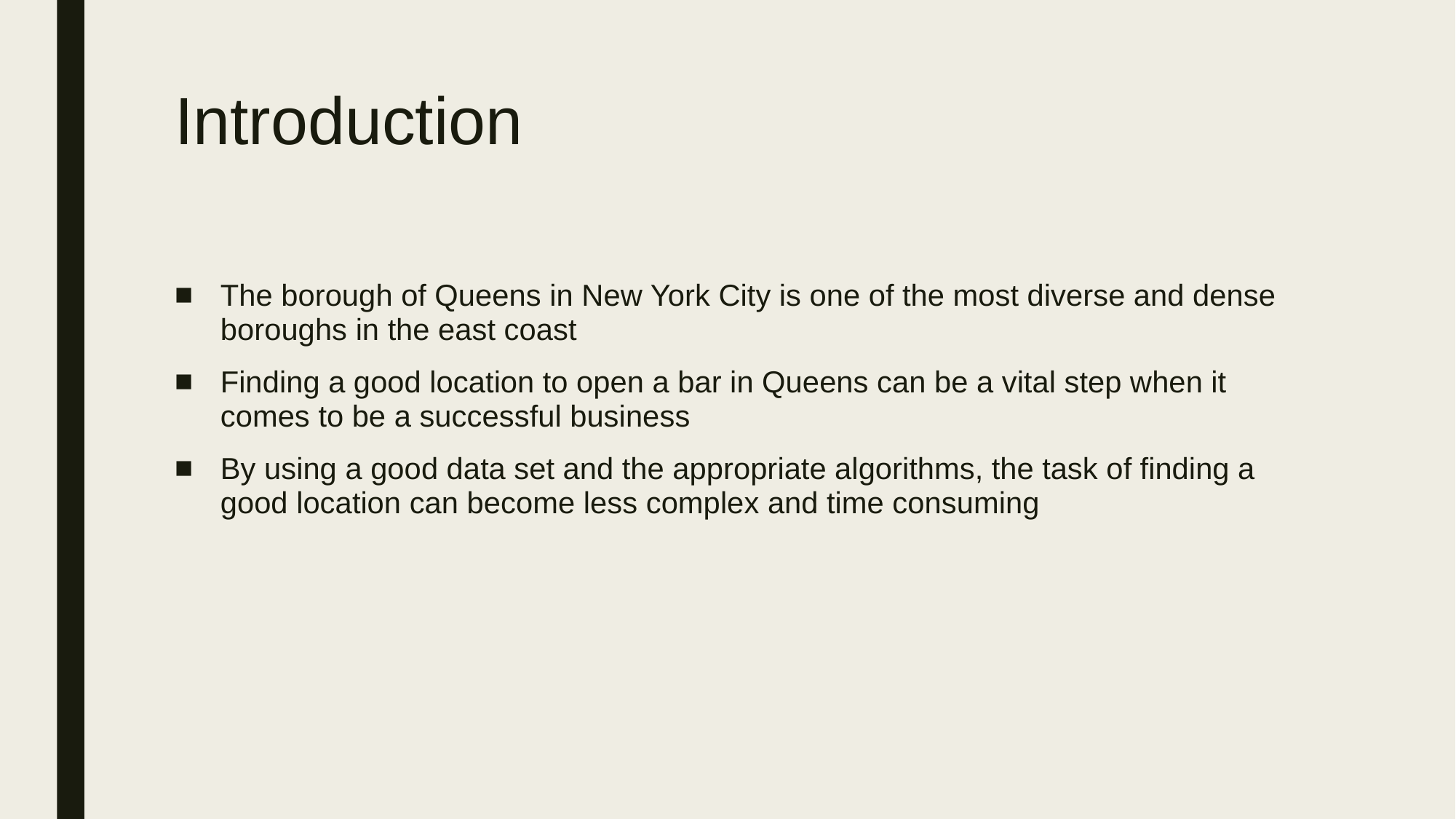

# Introduction
The borough of Queens in New York City is one of the most diverse and dense boroughs in the east coast
Finding a good location to open a bar in Queens can be a vital step when it comes to be a successful business
By using a good data set and the appropriate algorithms, the task of finding a good location can become less complex and time consuming